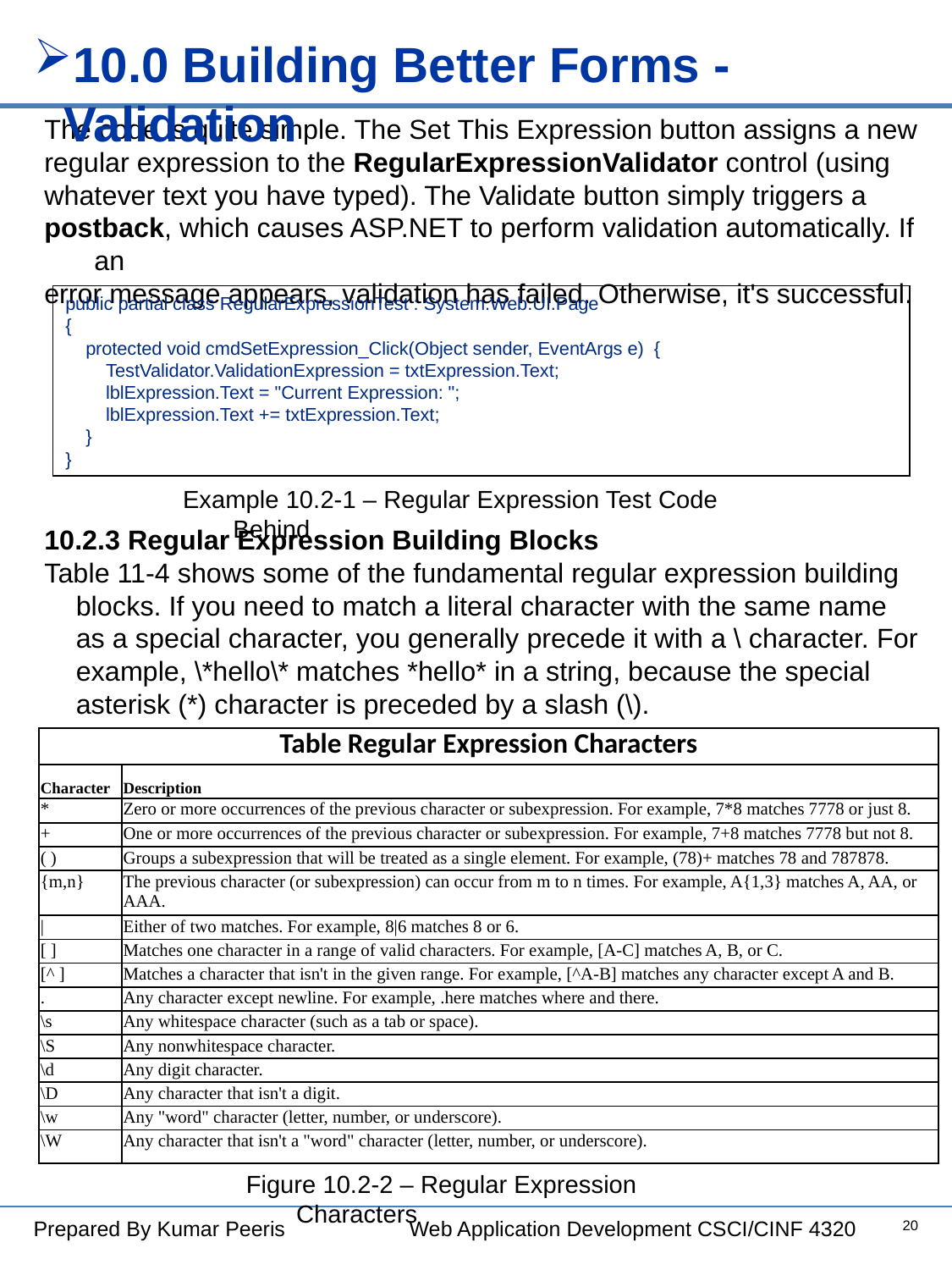

10.0 Building Better Forms - Validation
The code is quite simple. The Set This Expression button assigns a new
regular expression to the RegularExpressionValidator control (using
whatever text you have typed). The Validate button simply triggers a
postback, which causes ASP.NET to perform validation automatically. If an
error message appears, validation has failed. Otherwise, it's successful.
public partial class RegularExpressionTest : System.Web.UI.Page
{
    protected void cmdSetExpression_Click(Object sender, EventArgs e)  {
        TestValidator.ValidationExpression = txtExpression.Text;
        lblExpression.Text = "Current Expression: ";
        lblExpression.Text += txtExpression.Text;
    }
}
Example 10.2-1 – Regular Expression Test Code Behind
10.2.3 Regular Expression Building Blocks
Table 11-4 shows some of the fundamental regular expression building blocks. If you need to match a literal character with the same name as a special character, you generally precede it with a \ character. For example, \*hello\* matches *hello* in a string, because the special asterisk (*) character is preceded by a slash (\).
| Table Regular Expression Characters |  |
| --- | --- |
| Character | Description |
| \* | Zero or more occurrences of the previous character or subexpression. For example, 7\*8 matches 7778 or just 8. |
| + | One or more occurrences of the previous character or subexpression. For example, 7+8 matches 7778 but not 8. |
| ( ) | Groups a subexpression that will be treated as a single element. For example, (78)+ matches 78 and 787878. |
| {m,n} | The previous character (or subexpression) can occur from m to n times. For example, A{1,3} matches A, AA, or AAA. |
| | | Either of two matches. For example, 8|6 matches 8 or 6. |
| [ ] | Matches one character in a range of valid characters. For example, [A-C] matches A, B, or C. |
| [^ ] | Matches a character that isn't in the given range. For example, [^A-B] matches any character except A and B. |
| . | Any character except newline. For example, .here matches where and there. |
| \s | Any whitespace character (such as a tab or space). |
| \S | Any nonwhitespace character. |
| \d | Any digit character. |
| \D | Any character that isn't a digit. |
| \w | Any "word" character (letter, number, or underscore). |
| \W | Any character that isn't a "word" character (letter, number, or underscore). |
Figure 10.2-2 – Regular Expression Characters
20
Prepared By Kumar Peeris                     Web Application Development CSCI/CINF 4320